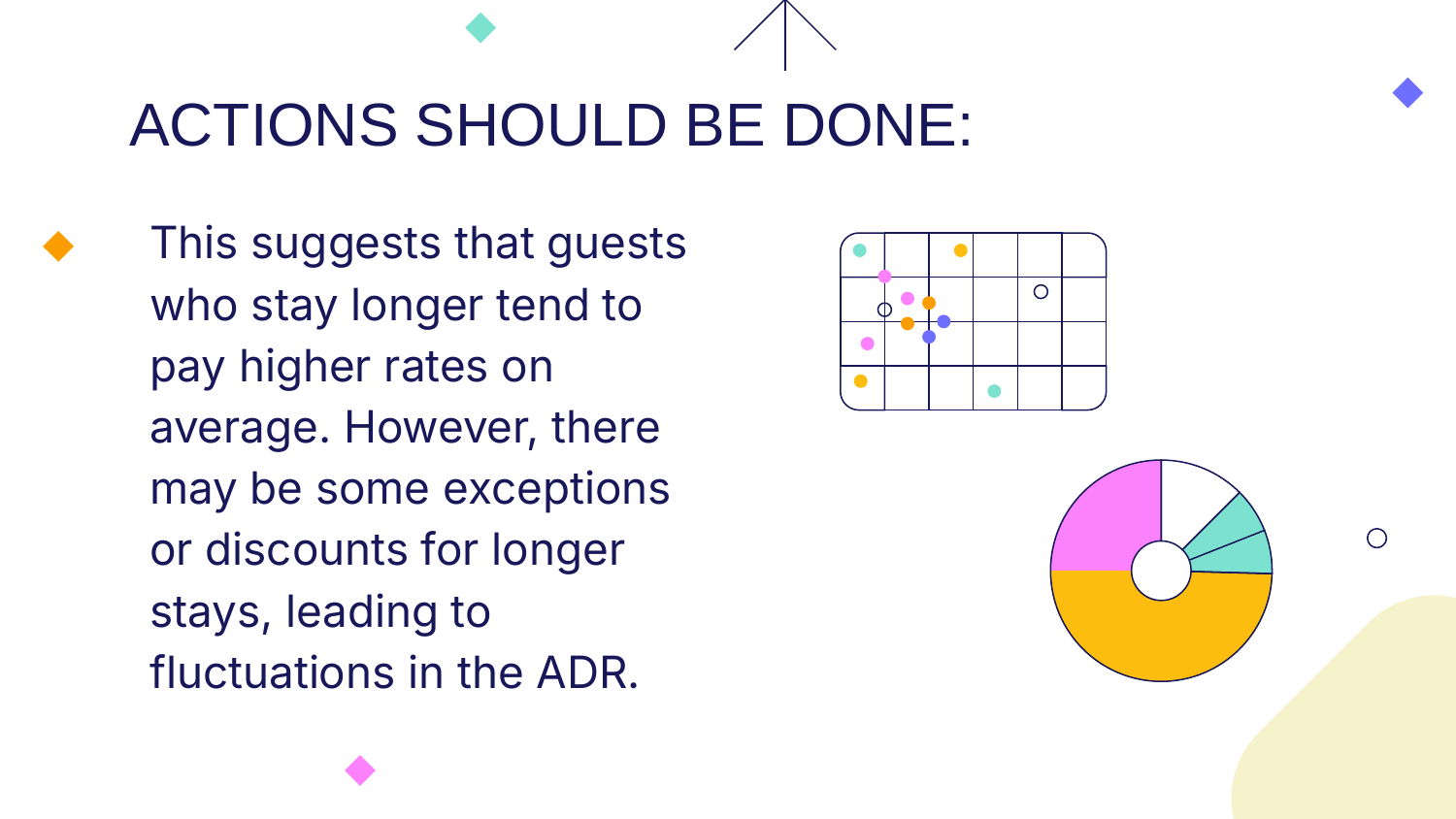

# ACTIONS SHOULD BE DONE:
This suggests that guests who stay longer tend to pay higher rates on average. However, there may be some exceptions or discounts for longer stays, leading to fluctuations in the ADR.